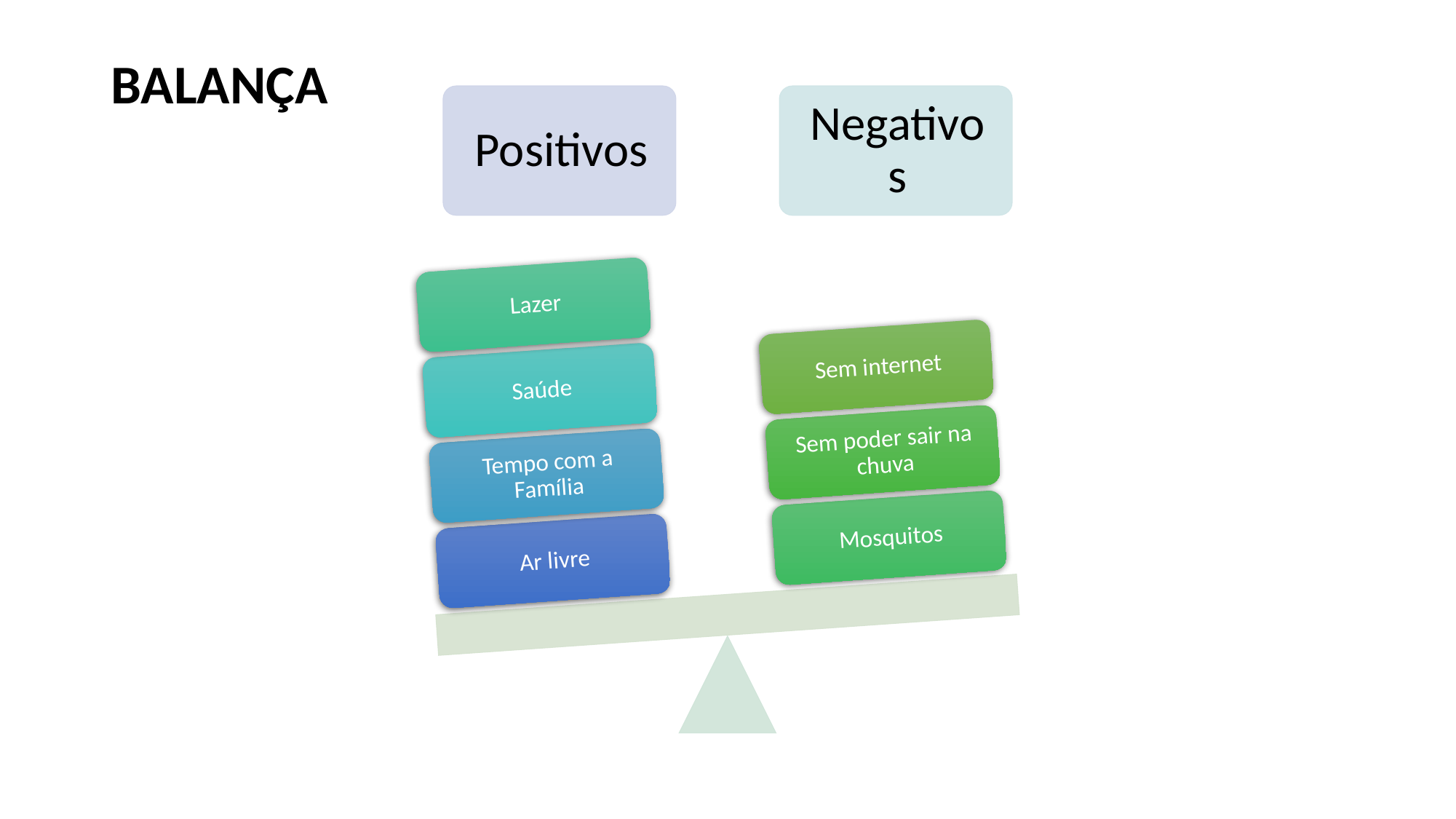

# BALANÇA
Positivos
Negativos
Ar livre
Tempo com a Família
Saúde
Lazer
Mosquitos
Sem poder sair na chuva
Sem internet